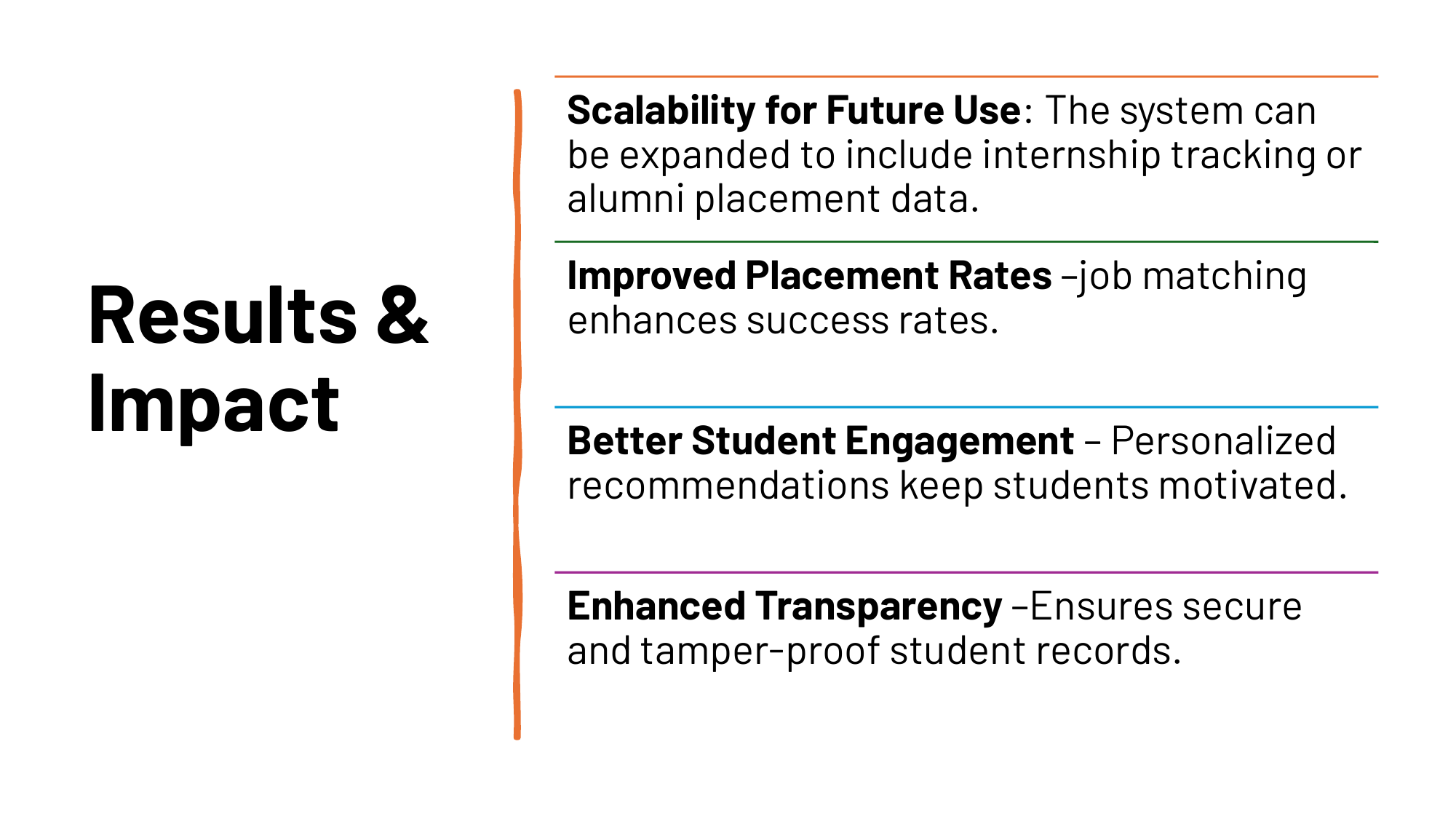

Scalability for Future Use: The system can be expanded to include internship tracking or alumni placement data.
Improved Placement Rates –job matching enhances success rates.
Better Student Engagement – Personalized recommendations keep students motivated.
Enhanced Transparency –Ensures secure and tamper-proof student records.
# Results & Impact